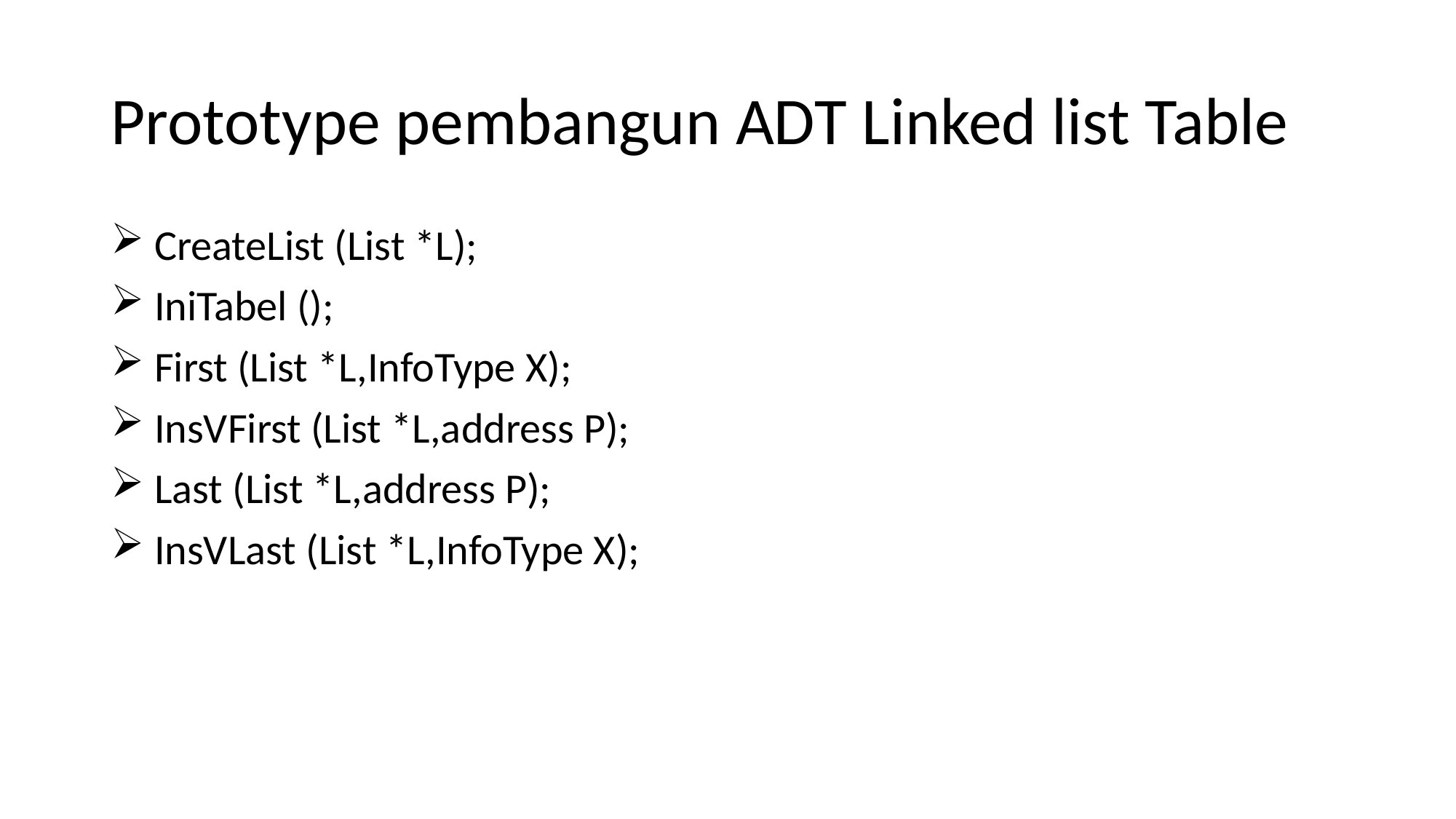

# Prototype pembangun ADT Linked list Table
 CreateList (List *L);
 IniTabel ();
 First (List *L,InfoType X);
 InsVFirst (List *L,address P);
 Last (List *L,address P);
 InsVLast (List *L,InfoType X);